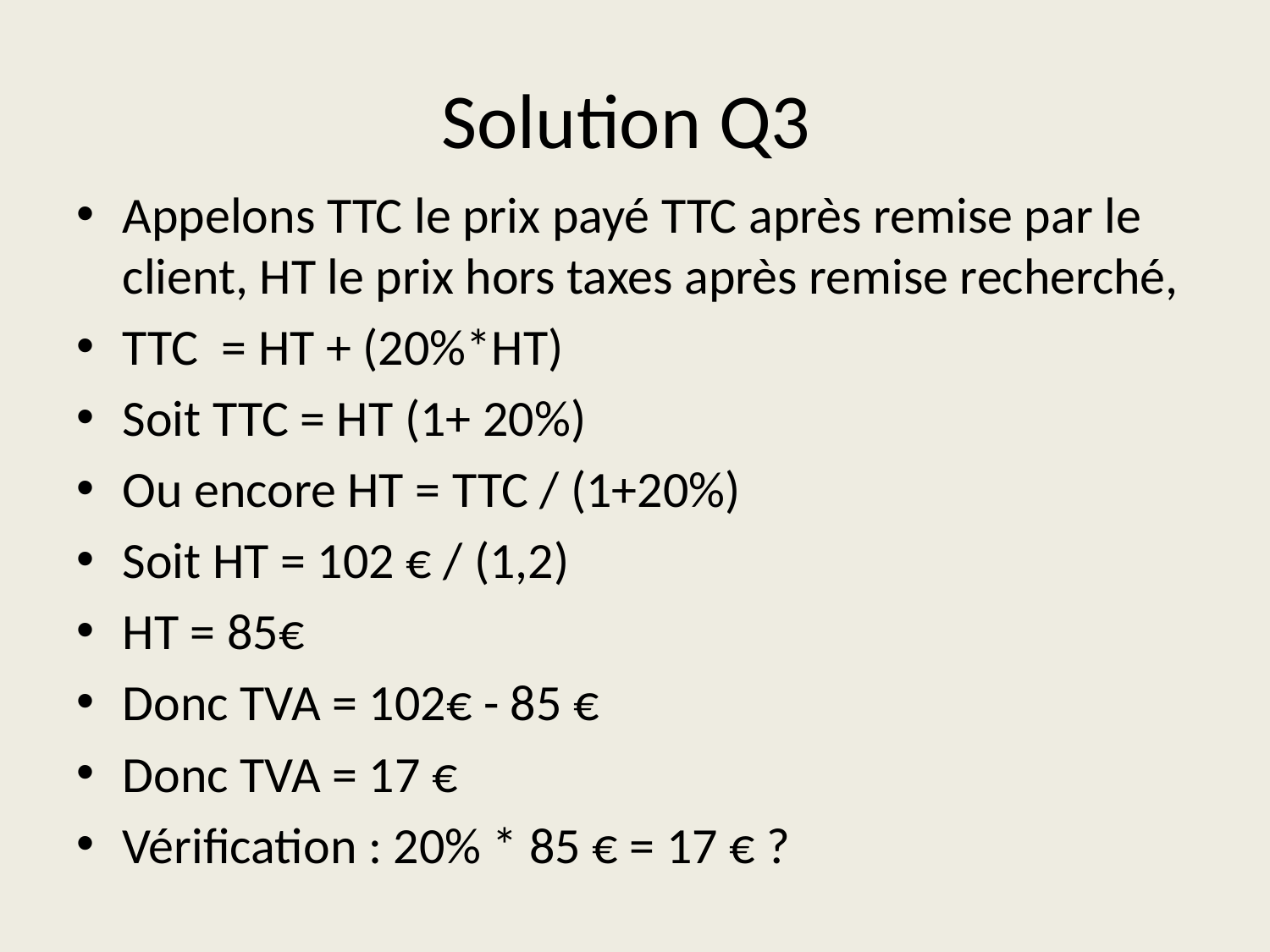

# Solution Q3
Appelons TTC le prix payé TTC après remise par le client, HT le prix hors taxes après remise recherché,
TTC  = HT + (20%*HT)
Soit TTC = HT (1+ 20%)
Ou encore HT = TTC / (1+20%)
Soit HT = 102 € / (1,2)
HT = 85€
Donc TVA = 102€ - 85 €
Donc TVA = 17 €
Vérification : 20% * 85 € = 17 € ?